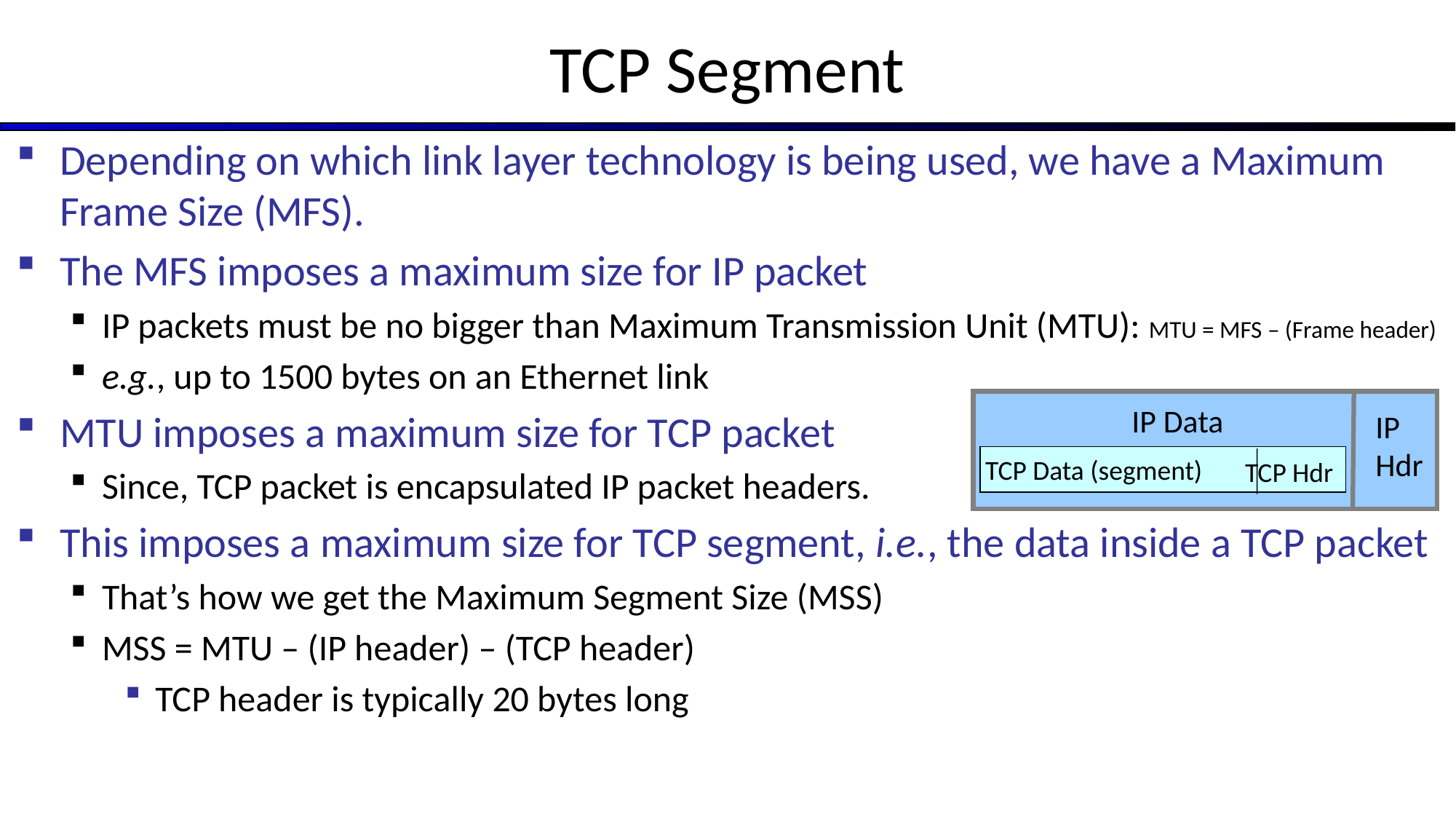

# TCP Segment
Depending on which link layer technology is being used, we have a Maximum Frame Size (MFS).
The MFS imposes a maximum size for IP packet
IP packets must be no bigger than Maximum Transmission Unit (MTU): MTU = MFS – (Frame header)
e.g., up to 1500 bytes on an Ethernet link
MTU imposes a maximum size for TCP packet
Since, TCP packet is encapsulated IP packet headers.
This imposes a maximum size for TCP segment, i.e., the data inside a TCP packet
That’s how we get the Maximum Segment Size (MSS)
MSS = MTU – (IP header) – (TCP header)
TCP header is typically 20 bytes long

IP Data
IP
Hdr

TCP Data (segment)
TCP Hdr